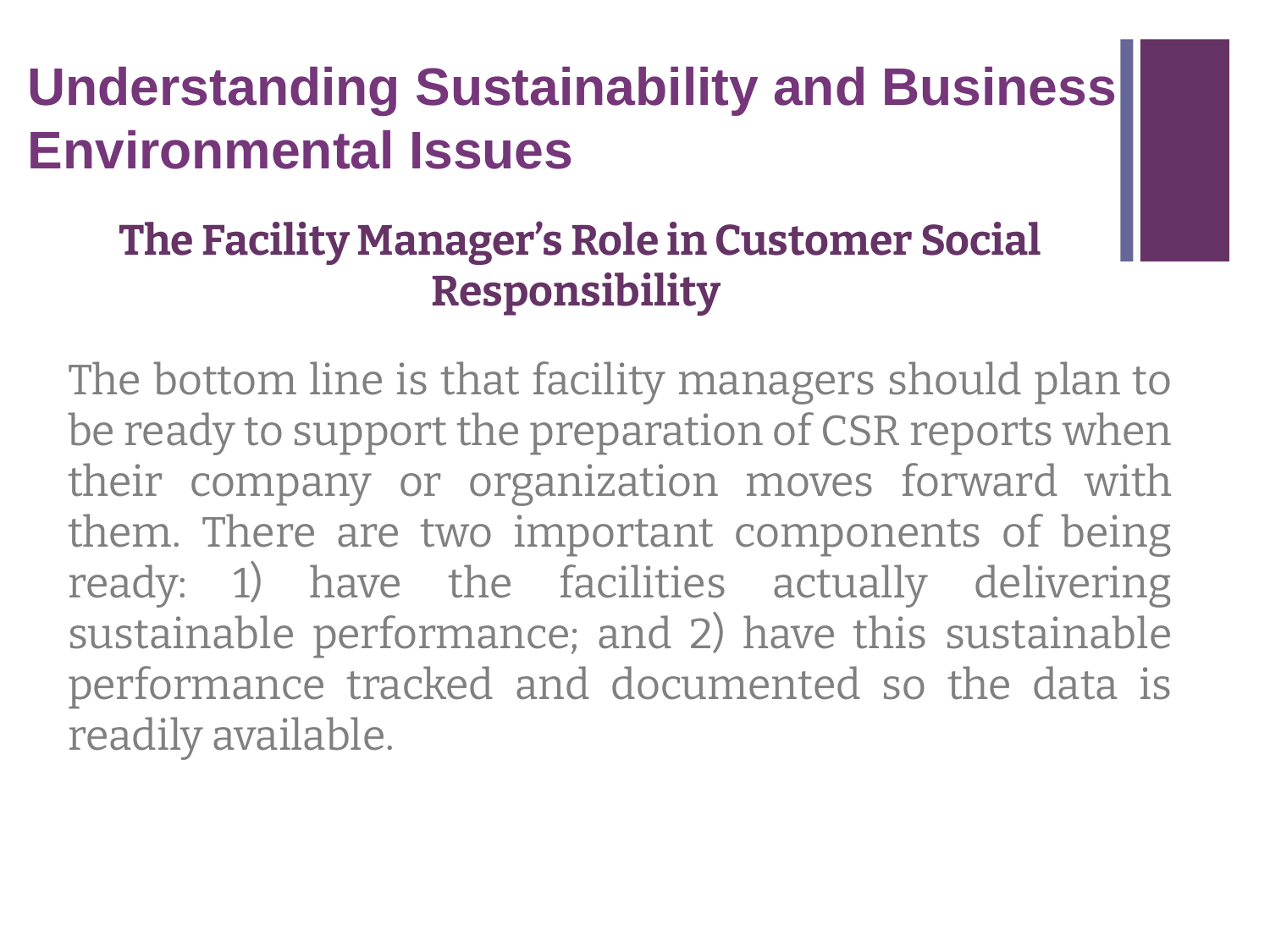

Understanding Sustainability and Business  Environmental Issues
The Facility Manager’s Role in Customer Social Responsibility

The bottom line is that facility managers should plan to be ready to support the preparation of CSR reports when their company or organization moves forward with them. There are two important components of being ready: 1) have the facilities actually delivering sustainable performance; and 2) have this sustainable performance tracked and documented so the data is readily available.